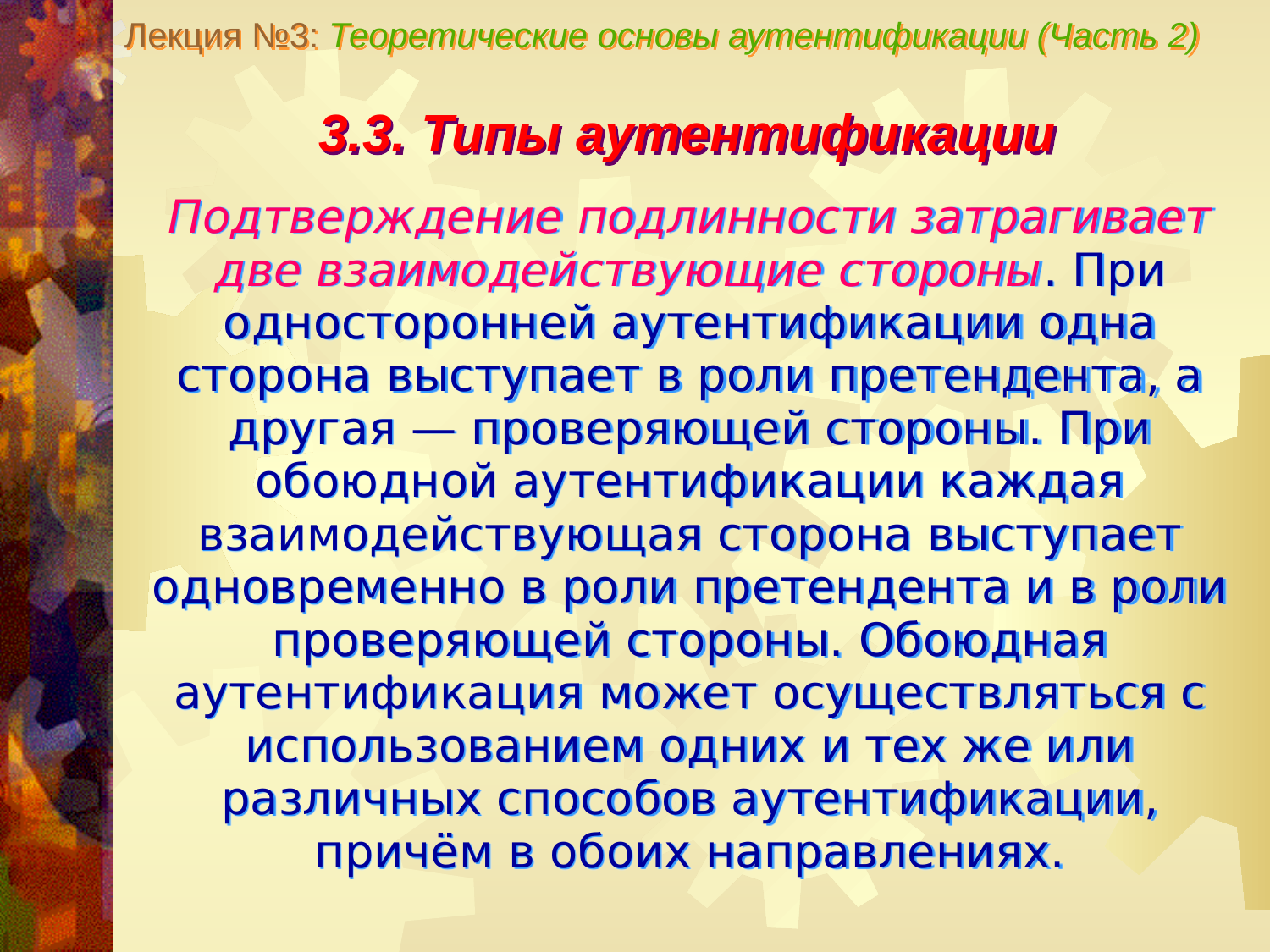

Лекция №3: Теоретические основы аутентификации (Часть 2)
3.3. Типы аутентификации
Подтверждение подлинности затрагивает две взаимодействующие стороны. При односторонней аутентификации одна сторона выступает в роли претендента, а другая — проверяющей стороны. При обоюдной аутентификации каждая взаимодействующая сторона выступает одновременно в роли претендента и в роли проверяющей стороны. Обоюдная аутентификация может осуществляться с использованием одних и тех же или различных способов аутентификации, причём в обоих направлениях.